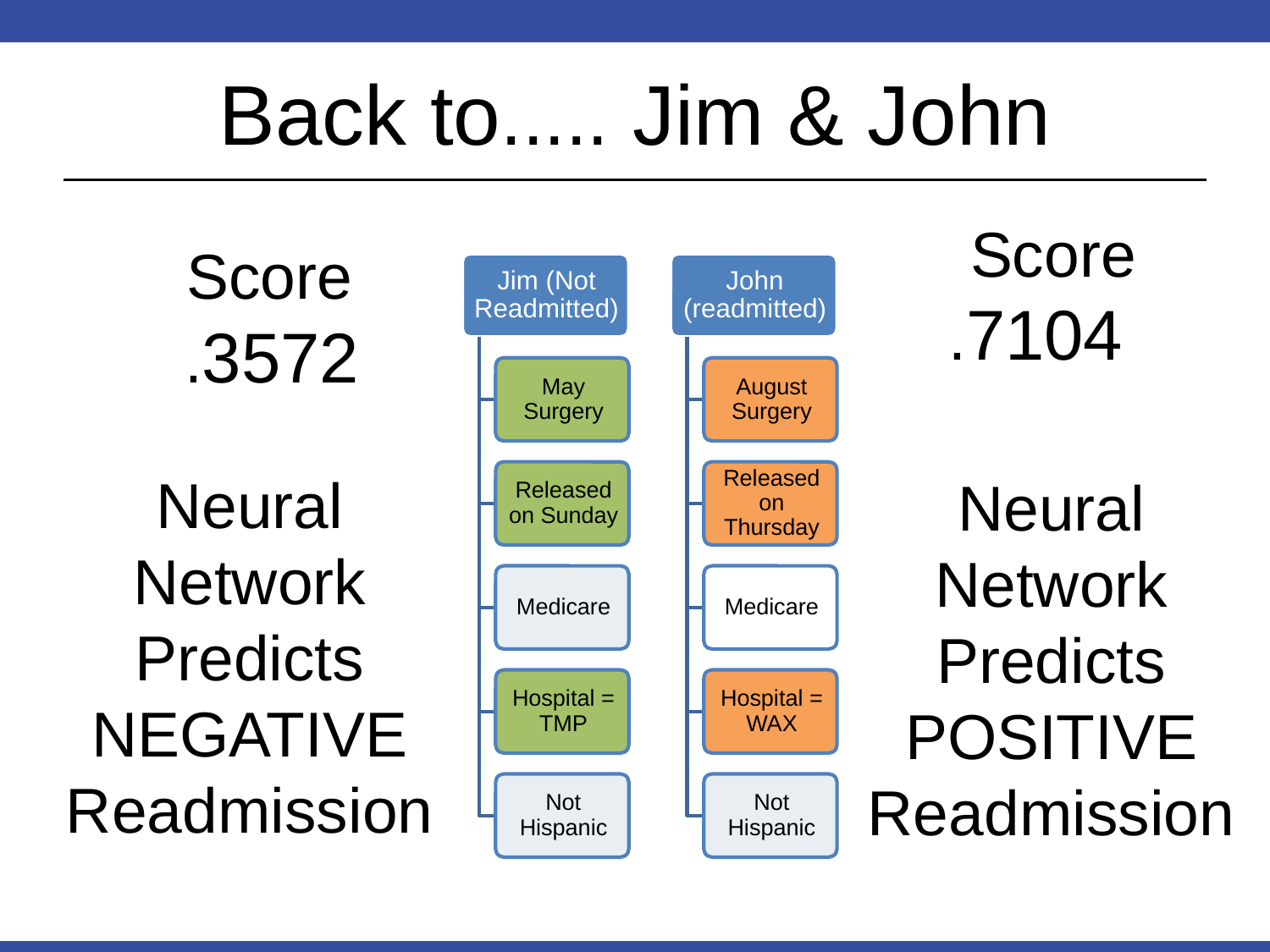

# Back to..... Jim & John
   Score
.7104
  Score
.3572
Jim (Not Readmitted)
May Surgery
Released on Sunday
Medicare
Hospital = TMP
Not Hispanic
John (readmitted)
August Surgery
Released on Thursday
Medicare
Hospital = WAX
Not Hispanic
Neural Network Predicts NEGATIVE Readmission
Neural Network Predicts POSITIVE Readmission